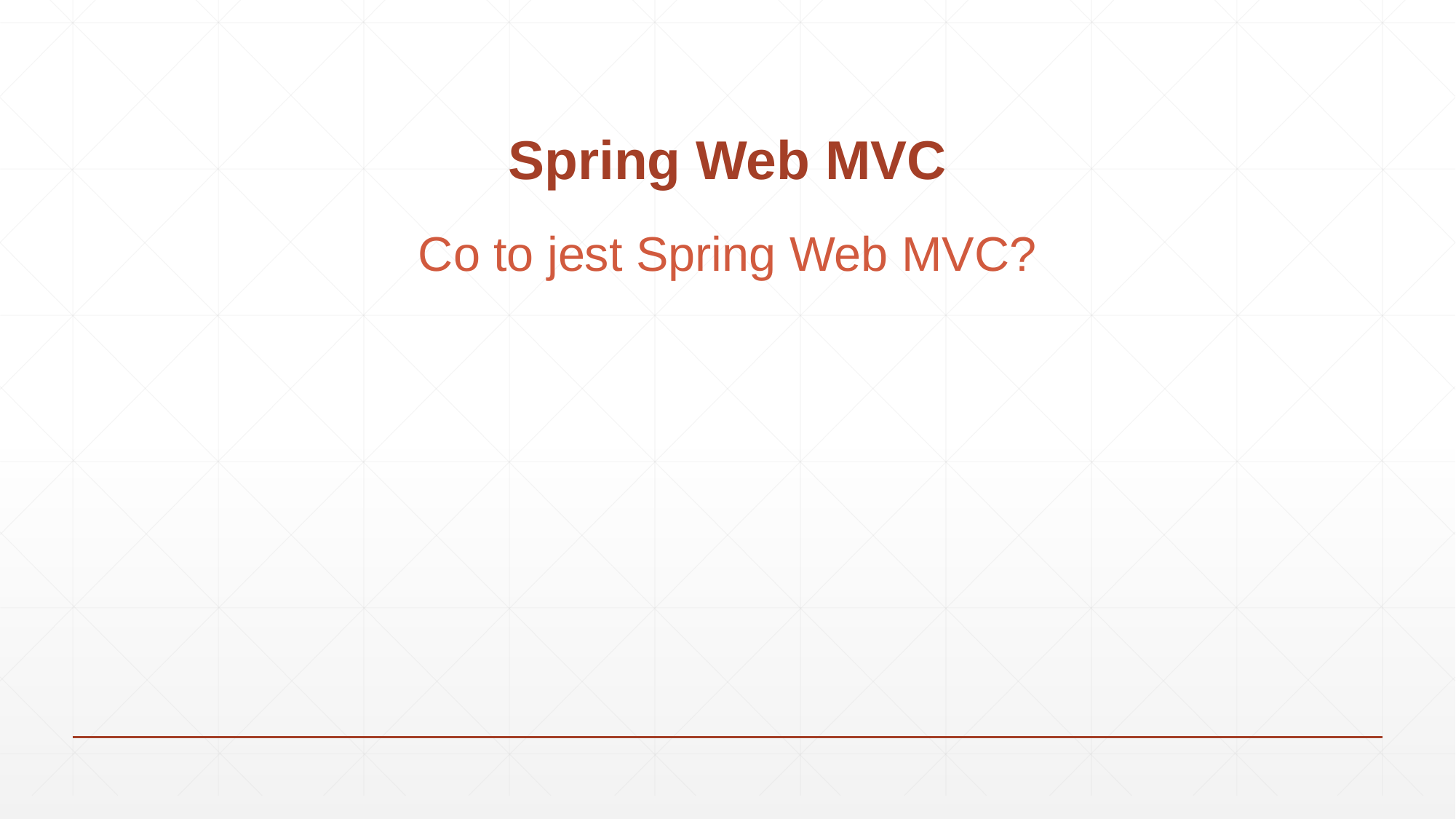

# Spring Web MVC
Co to jest Spring Web MVC?